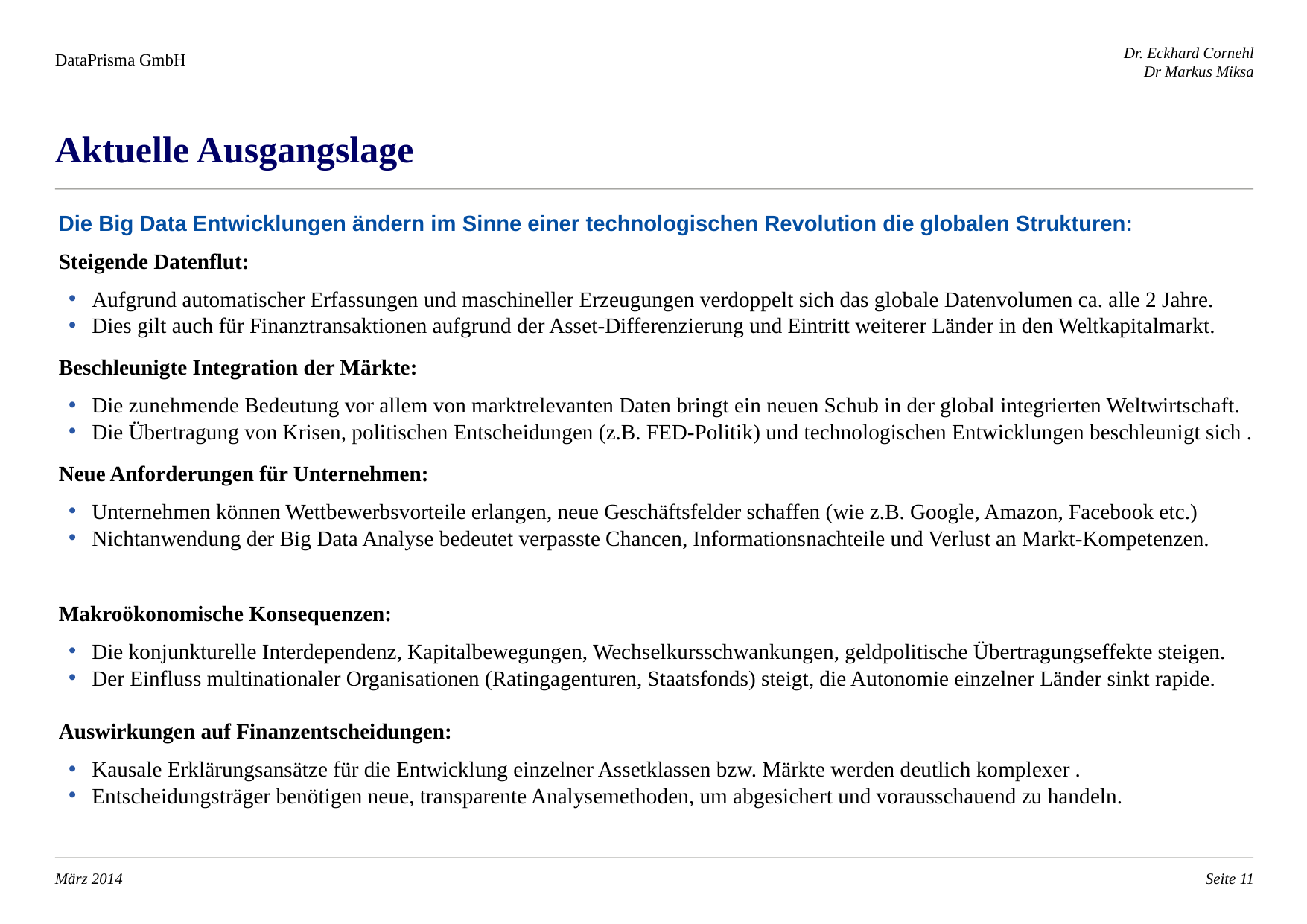

Aktuelle Ausgangslage
Die Big Data Entwicklungen ändern im Sinne einer technologischen Revolution die globalen Strukturen:
Steigende Datenflut:
Aufgrund automatischer Erfassungen und maschineller Erzeugungen verdoppelt sich das globale Datenvolumen ca. alle 2 Jahre.
Dies gilt auch für Finanztransaktionen aufgrund der Asset-Differenzierung und Eintritt weiterer Länder in den Weltkapitalmarkt.
Beschleunigte Integration der Märkte:
Die zunehmende Bedeutung vor allem von marktrelevanten Daten bringt ein neuen Schub in der global integrierten Weltwirtschaft.
Die Übertragung von Krisen, politischen Entscheidungen (z.B. FED-Politik) und technologischen Entwicklungen beschleunigt sich .
Neue Anforderungen für Unternehmen:
Unternehmen können Wettbewerbsvorteile erlangen, neue Geschäftsfelder schaffen (wie z.B. Google, Amazon, Facebook etc.)
Nichtanwendung der Big Data Analyse bedeutet verpasste Chancen, Informationsnachteile und Verlust an Markt-Kompetenzen.

Makroökonomische Konsequenzen:
Die konjunkturelle Interdependenz, Kapitalbewegungen, Wechselkursschwankungen, geldpolitische Übertragungseffekte steigen.
Der Einfluss multinationaler Organisationen (Ratingagenturen, Staatsfonds) steigt, die Autonomie einzelner Länder sinkt rapide.

Auswirkungen auf Finanzentscheidungen:
Kausale Erklärungsansätze für die Entwicklung einzelner Assetklassen bzw. Märkte werden deutlich komplexer .
Entscheidungsträger benötigen neue, transparente Analysemethoden, um abgesichert und vorausschauend zu handeln.